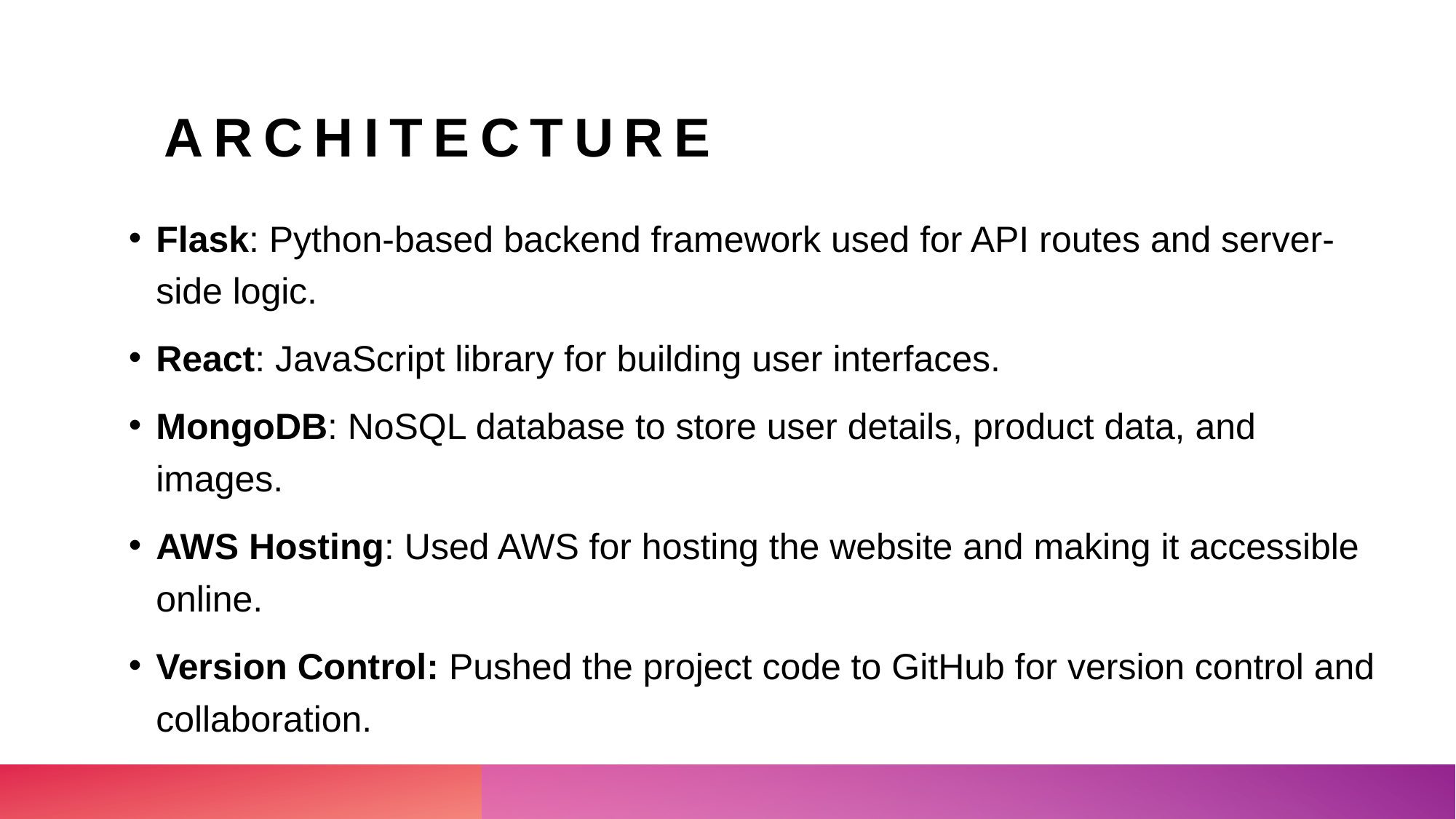

# architecture
Flask: Python-based backend framework used for API routes and server-side logic.
React: JavaScript library for building user interfaces.
MongoDB: NoSQL database to store user details, product data, and images.
AWS Hosting: Used AWS for hosting the website and making it accessible online.
Version Control: Pushed the project code to GitHub for version control and collaboration.